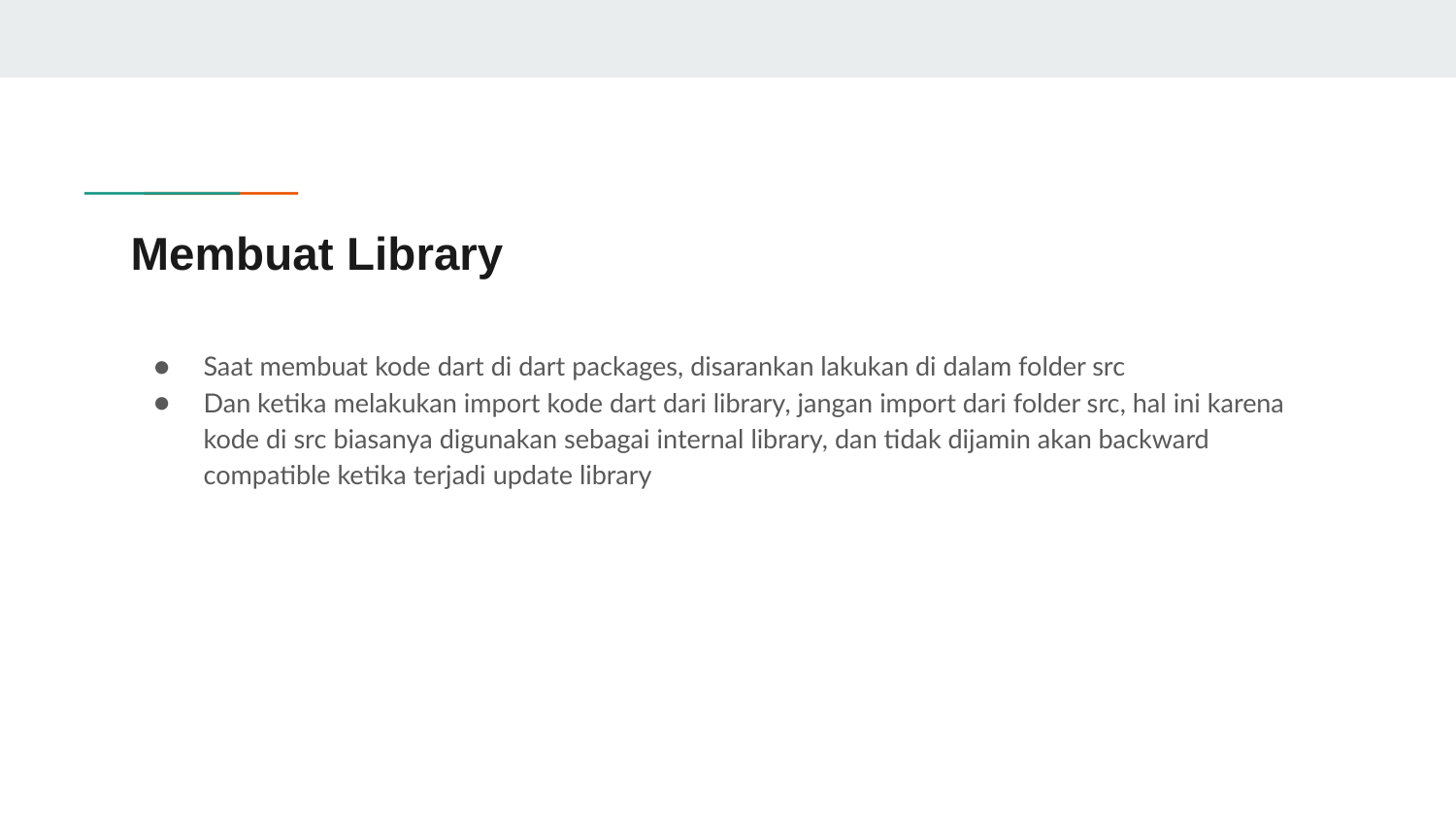

# Membuat Library
Saat membuat kode dart di dart packages, disarankan lakukan di dalam folder src
Dan ketika melakukan import kode dart dari library, jangan import dari folder src, hal ini karena kode di src biasanya digunakan sebagai internal library, dan tidak dijamin akan backward compatible ketika terjadi update library